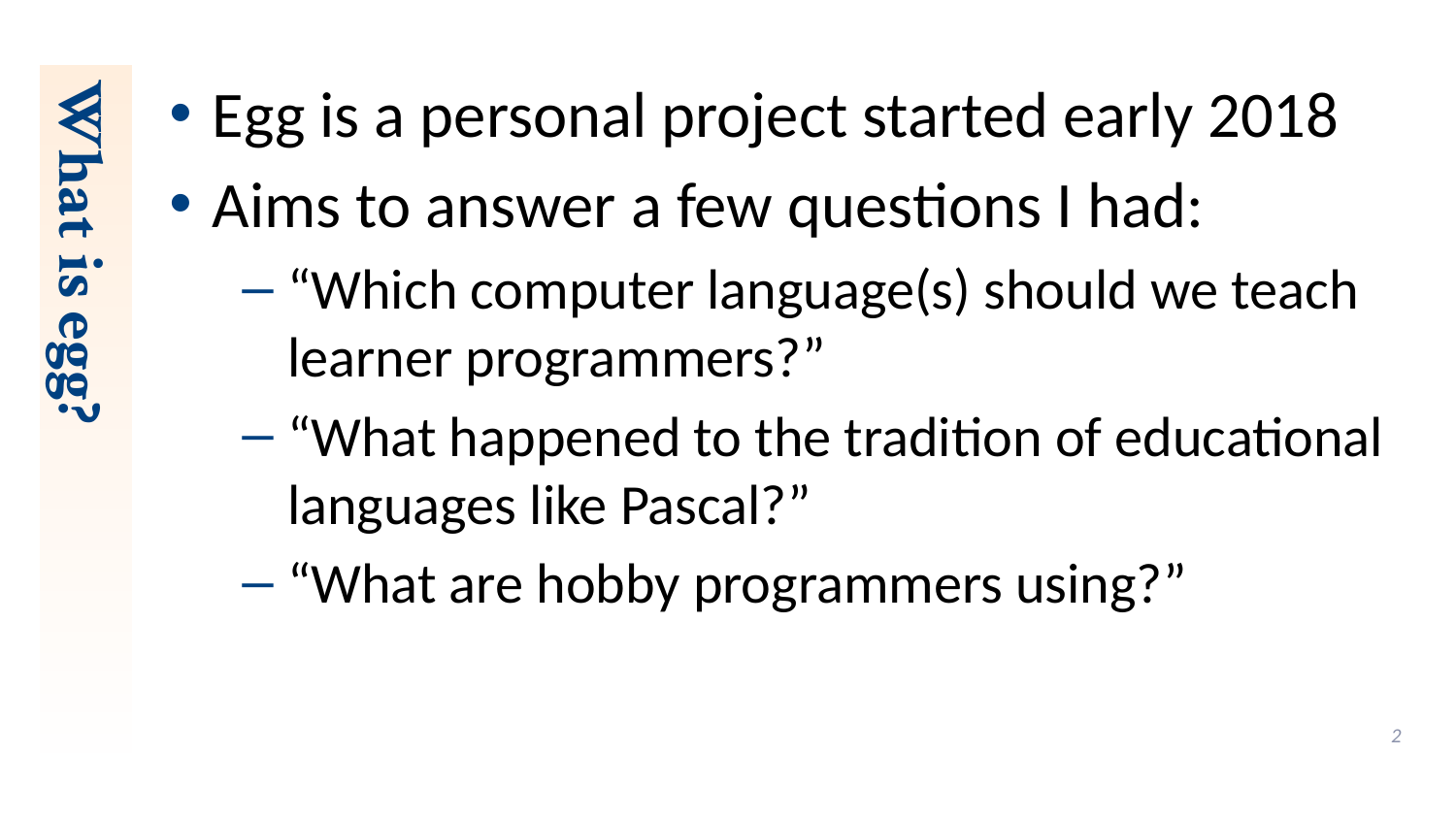

Egg is a personal project started early 2018
Aims to answer a few questions I had:
“Which computer language(s) should we teach learner programmers?”
“What happened to the tradition of educational languages like Pascal?”
“What are hobby programmers using?”
# What is egg?

2